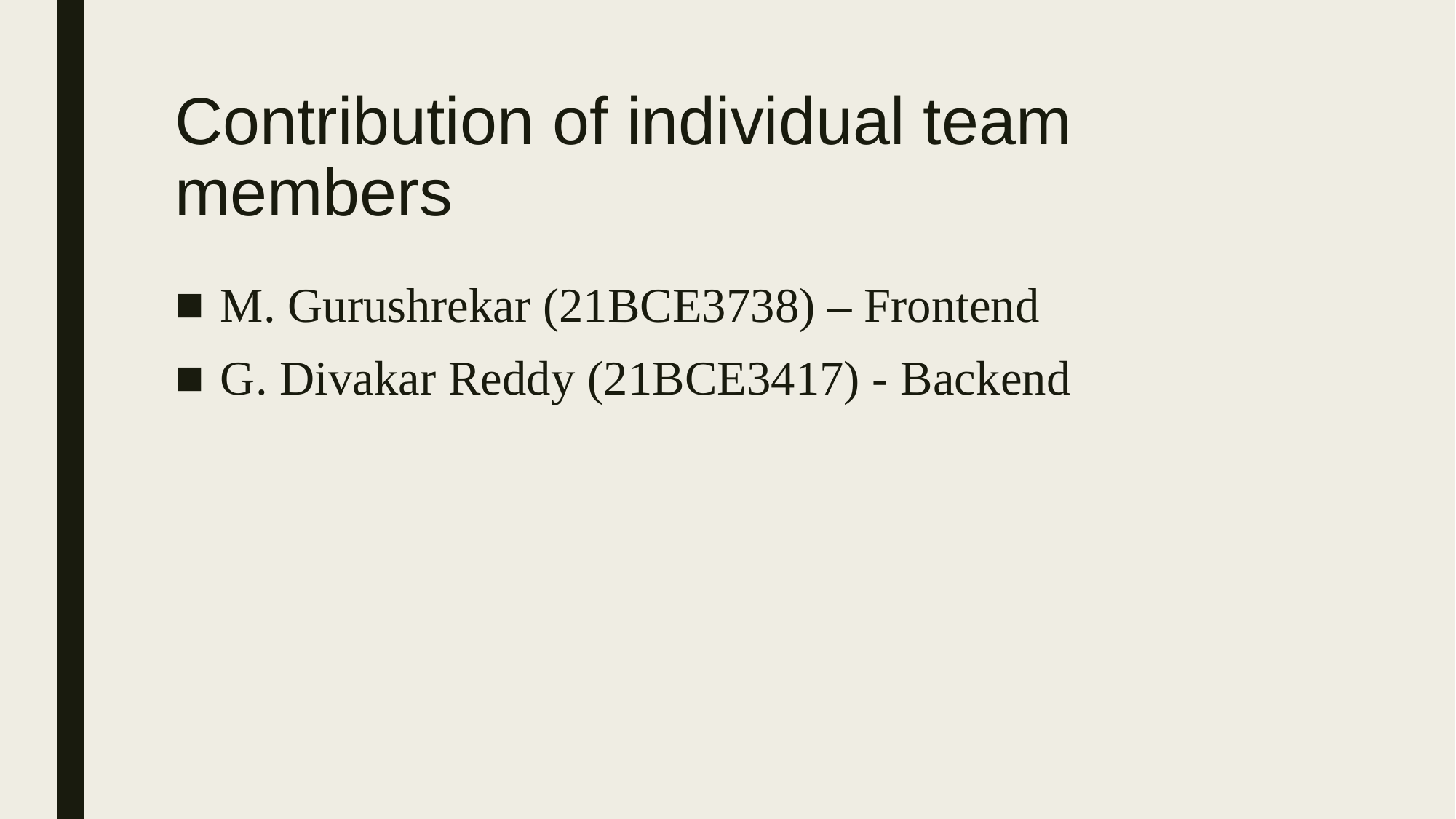

# Contribution of individual team members
M. Gurushrekar (21BCE3738) – Frontend
G. Divakar Reddy (21BCE3417) - Backend